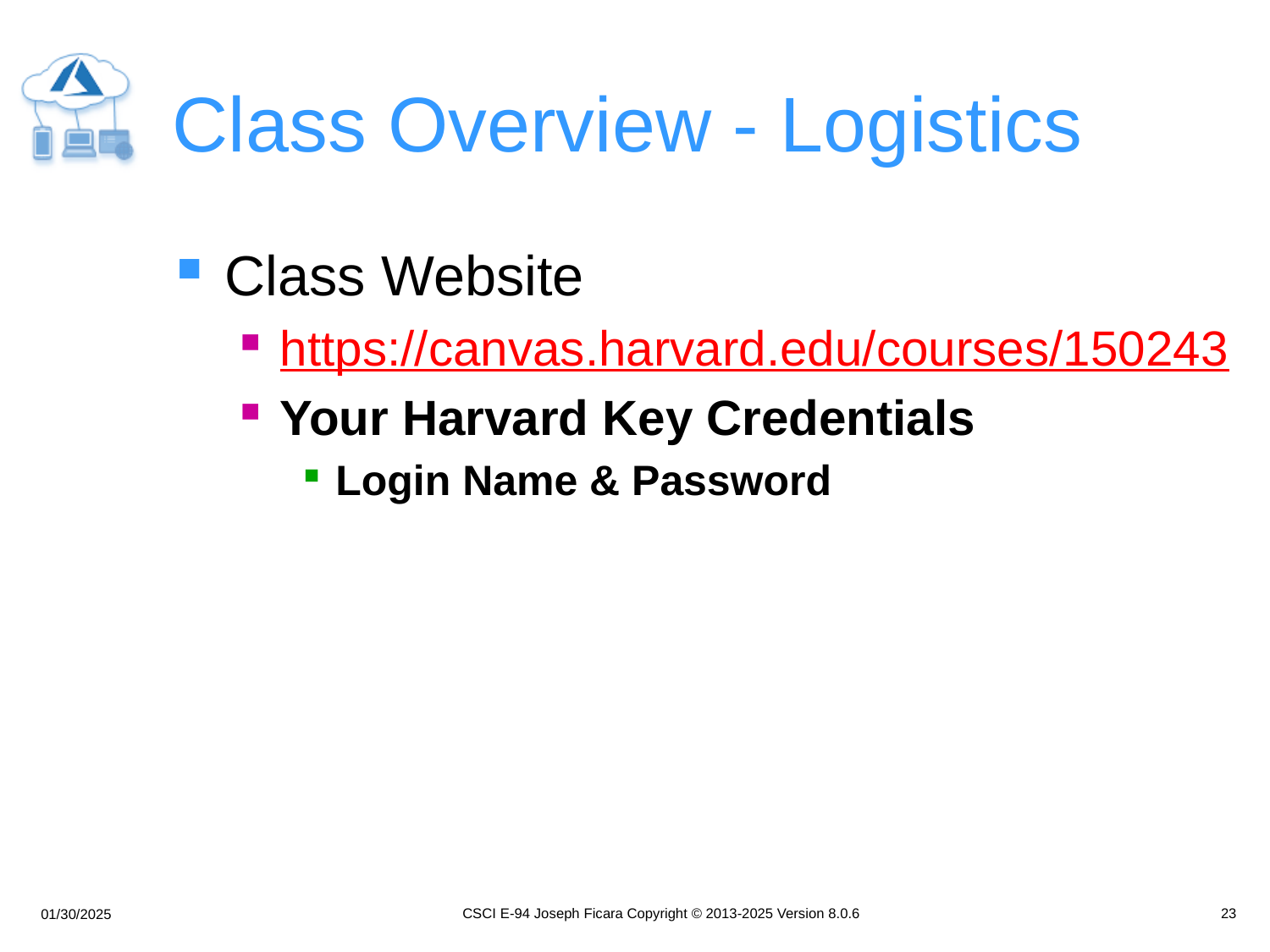

# Class Overview - Logistics
Class Website
https://canvas.harvard.edu/courses/150243
Your Harvard Key Credentials
Login Name & Password
CSCI E-94 Joseph Ficara Copyright © 2013-2025 Version 8.0.6
23
01/30/2025